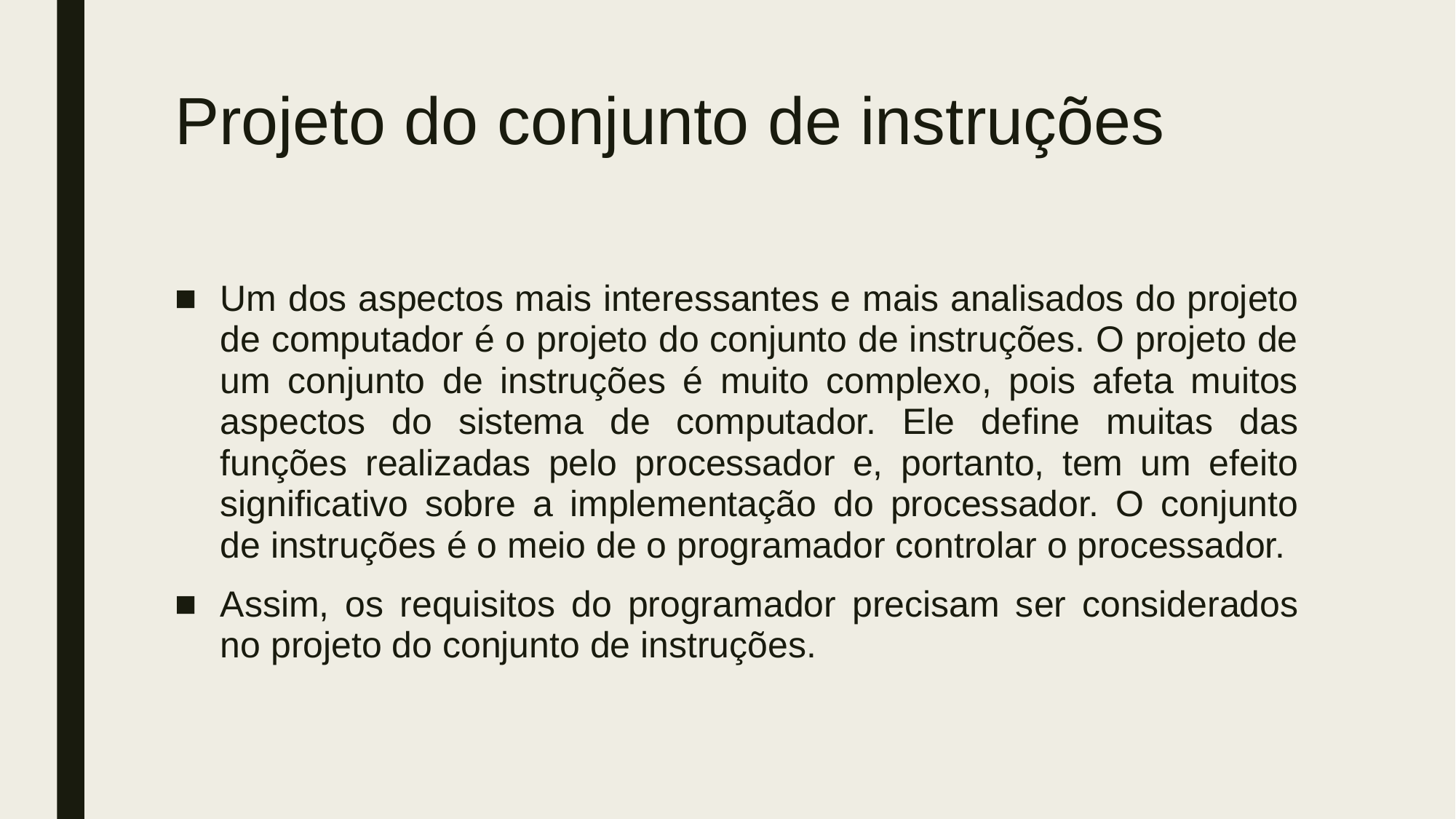

# Projeto do conjunto de instruções
Um dos aspectos mais interessantes e mais analisados do projeto de computador é o projeto do conjunto de instruções. O projeto de um conjunto de instruções é muito complexo, pois afeta muitos aspectos do sistema de computador. Ele define muitas das funções realizadas pelo processador e, portanto, tem um efeito significativo sobre a implementação do processador. O conjunto de instruções é o meio de o programador controlar o processador.
Assim, os requisitos do programador precisam ser considerados no projeto do conjunto de instruções.